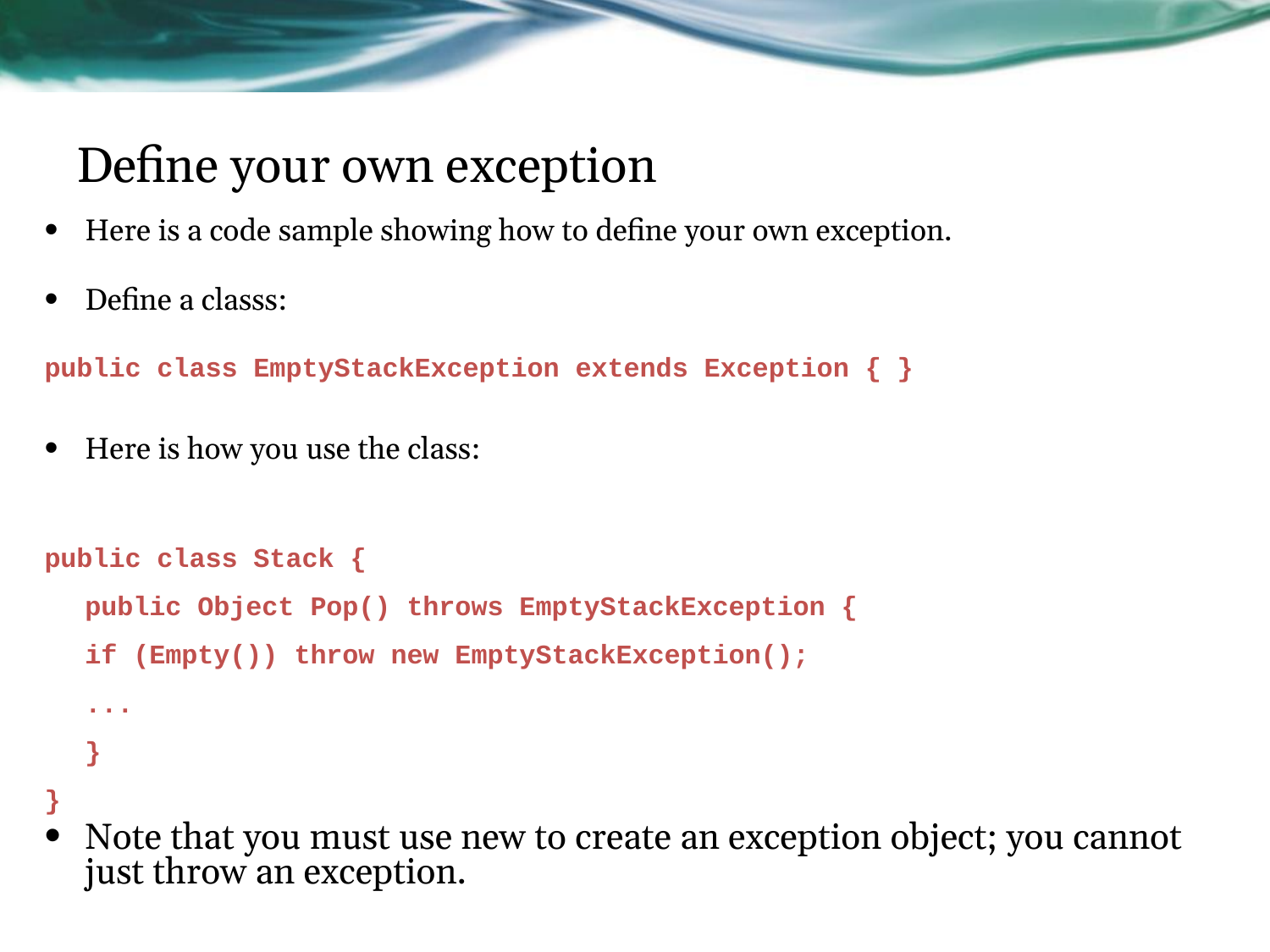

# Define your own exception
Here is a code sample showing how to define your own exception.

Define a classs:

public class EmptyStackException extends Exception { }

Here is how you use the class:

public class Stack {
	public Object Pop() throws EmptyStackException {
	if (Empty()) throw new EmptyStackException();
...
	}
}
Note that you must use new to create an exception object; you cannot just throw an exception.